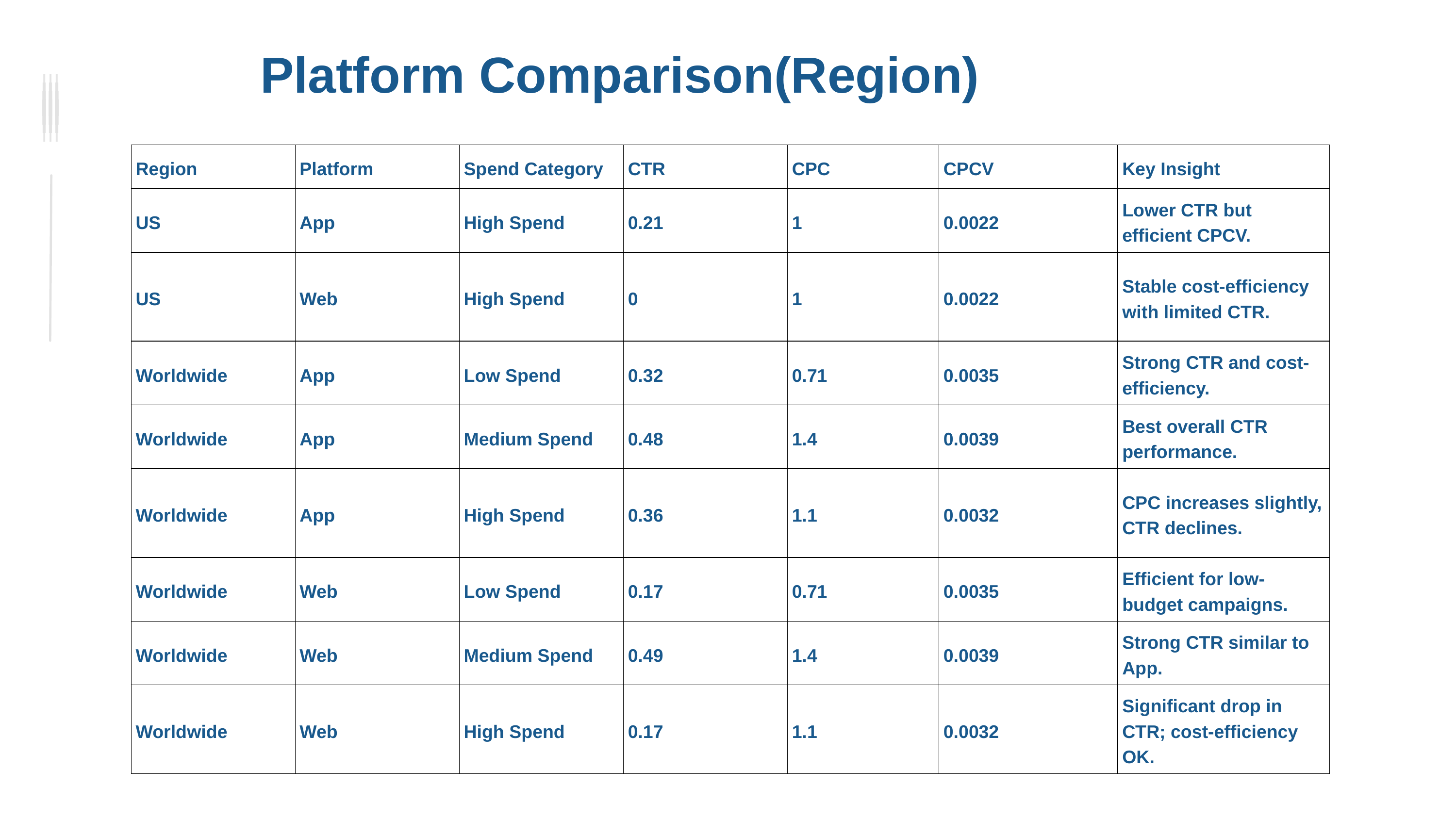

Platform Comparison(Region)

| Region | Platform | Spend Category | CTR | CPC | CPCV | Key Insight |
| --- | --- | --- | --- | --- | --- | --- |
| US | App | High Spend | 0.21 | 1 | 0.0022 | Lower CTR but efficient CPCV. |
| US | Web | High Spend | 0 | 1 | 0.0022 | Stable cost-efficiency with limited CTR. |
| Worldwide | App | Low Spend | 0.32 | 0.71 | 0.0035 | Strong CTR and cost-efficiency. |
| Worldwide | App | Medium Spend | 0.48 | 1.4 | 0.0039 | Best overall CTR performance. |
| Worldwide | App | High Spend | 0.36 | 1.1 | 0.0032 | CPC increases slightly, CTR declines. |
| Worldwide | Web | Low Spend | 0.17 | 0.71 | 0.0035 | Efficient for low-budget campaigns. |
| Worldwide | Web | Medium Spend | 0.49 | 1.4 | 0.0039 | Strong CTR similar to App. |
| Worldwide | Web | High Spend | 0.17 | 1.1 | 0.0032 | Significant drop in CTR; cost-efficiency OK. |